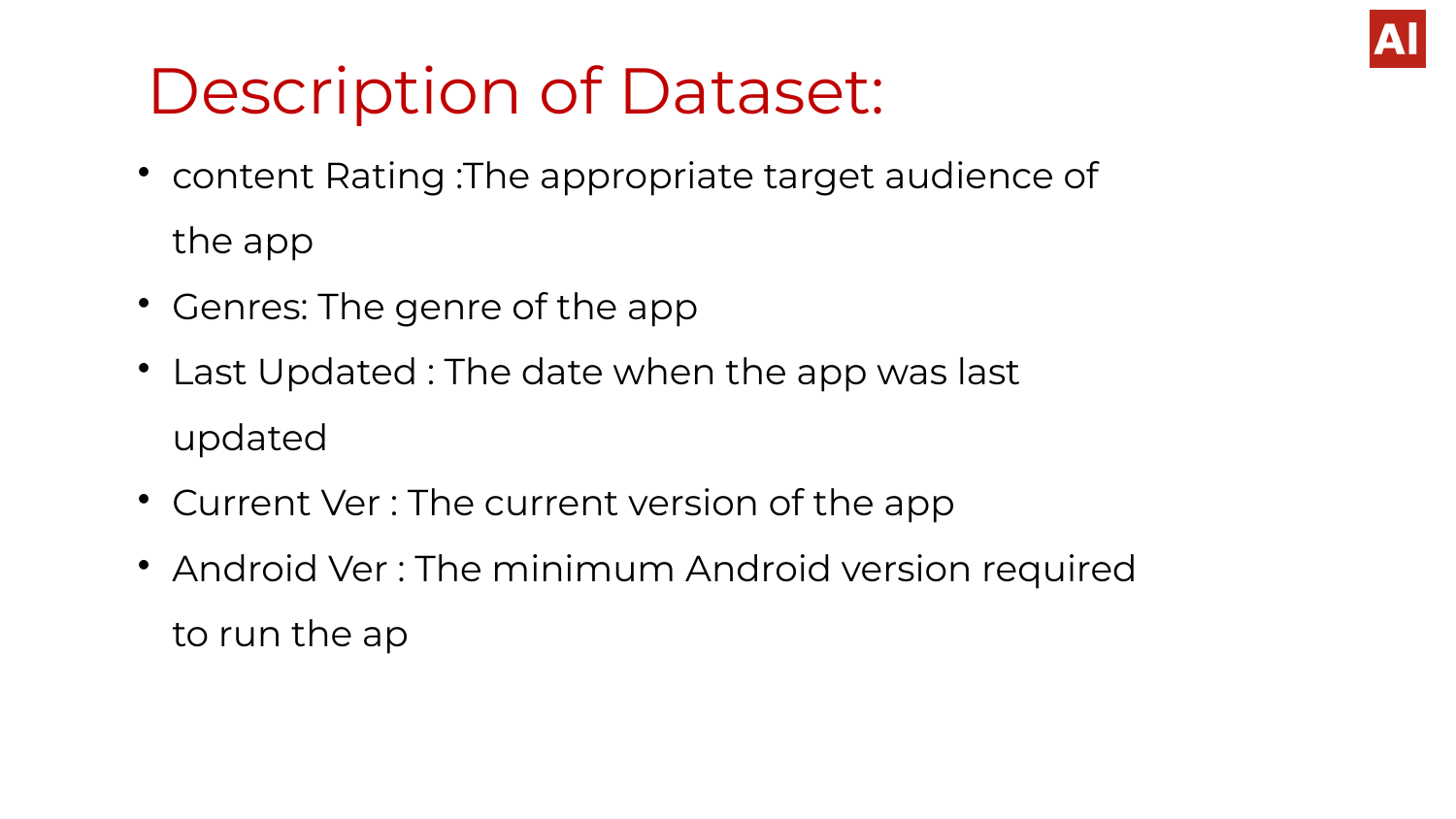

Description of Dataset:
content Rating :The appropriate target audience of the app
Genres: The genre of the app
Last Updated : The date when the app was last updated
Current Ver : The current version of the app
Android Ver : The minimum Android version required to run the ap